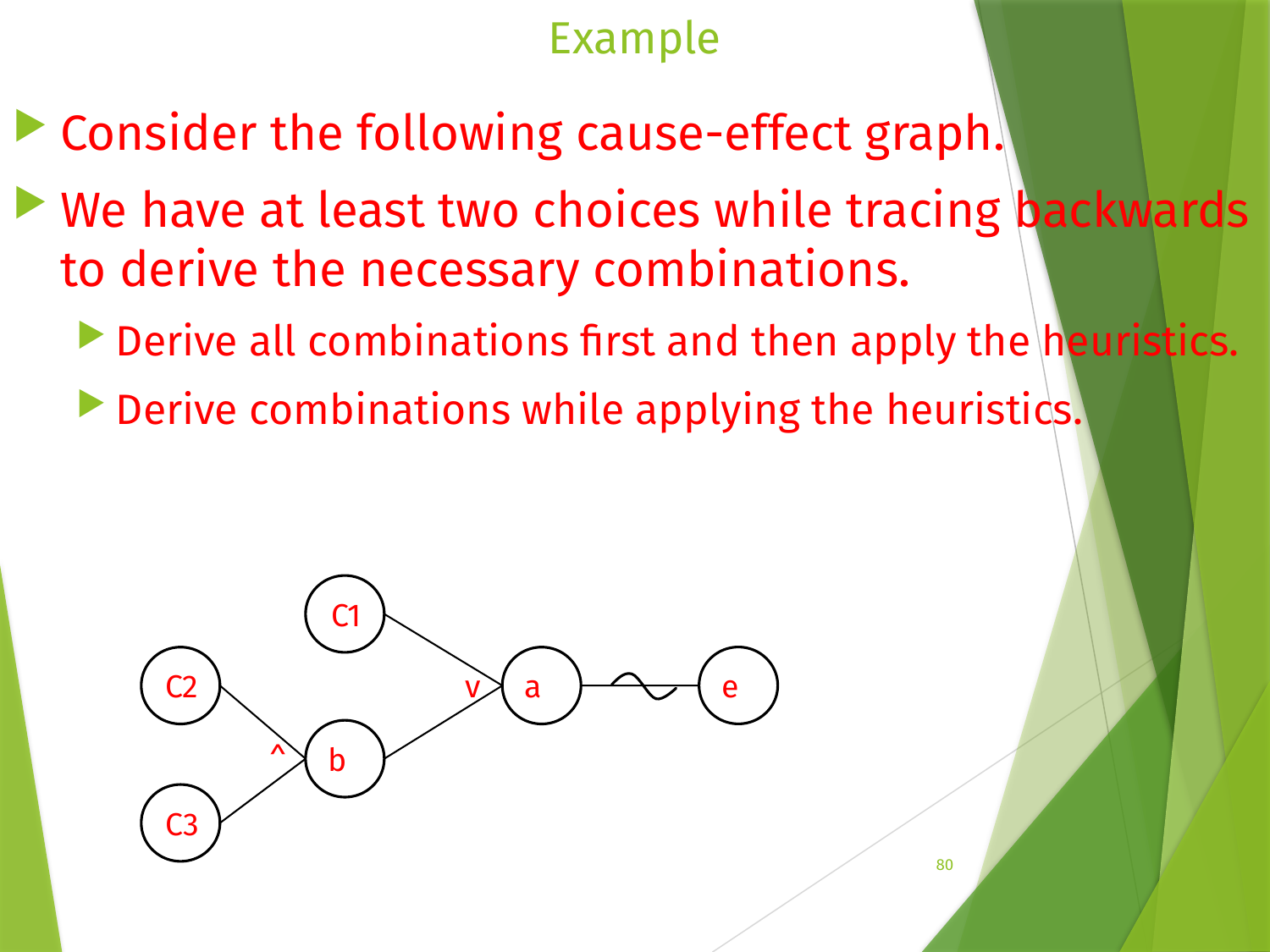

# Example
Consider the following cause-effect graph.
We have at least two choices while tracing backwards to derive the necessary combinations.
Derive all combinations first and then apply the heuristics.
Derive combinations while applying the heuristics.

C1

v
e
C2
a

b
^

C3
80